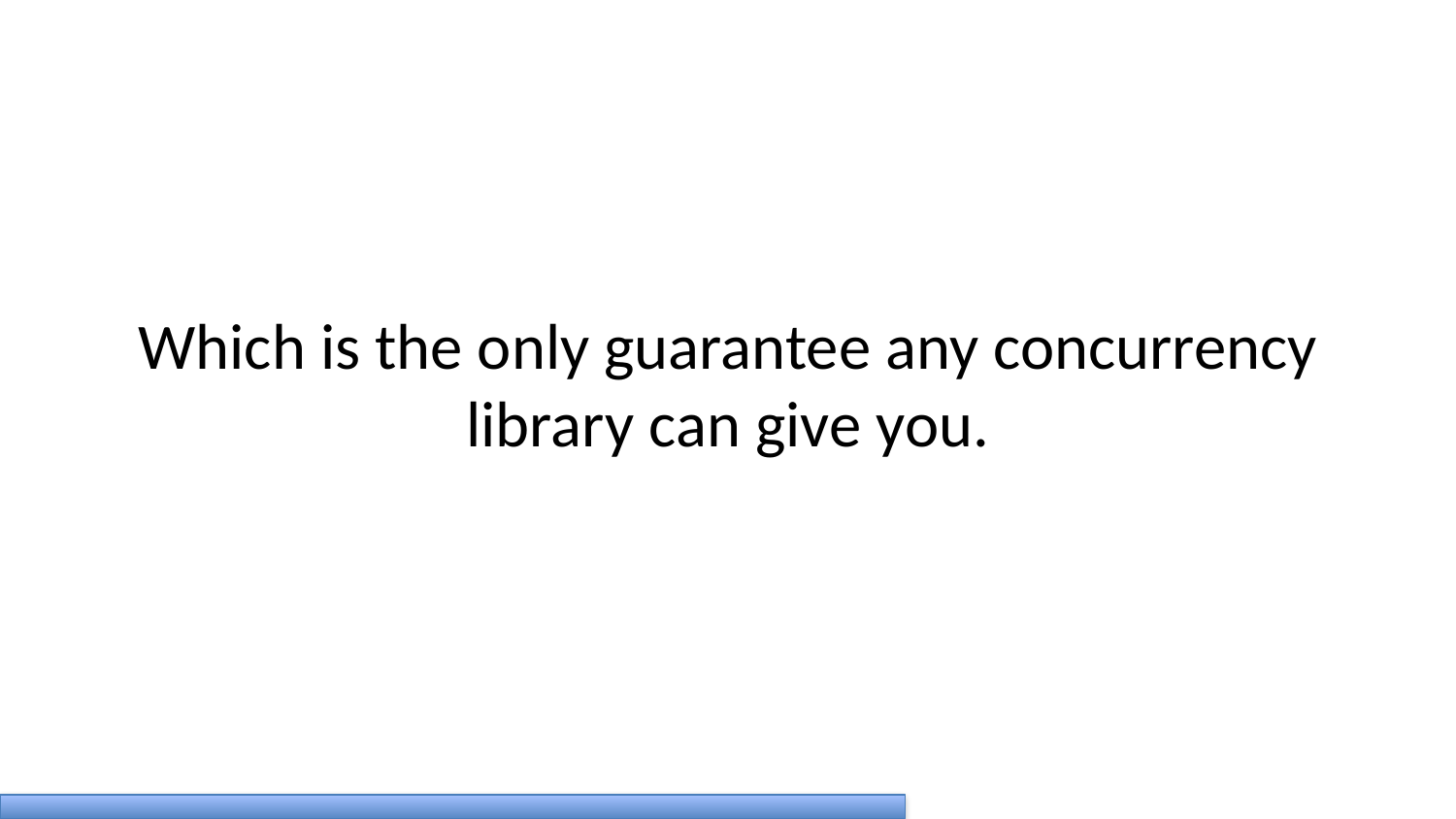

Which is the only guarantee any concurrency library can give you.